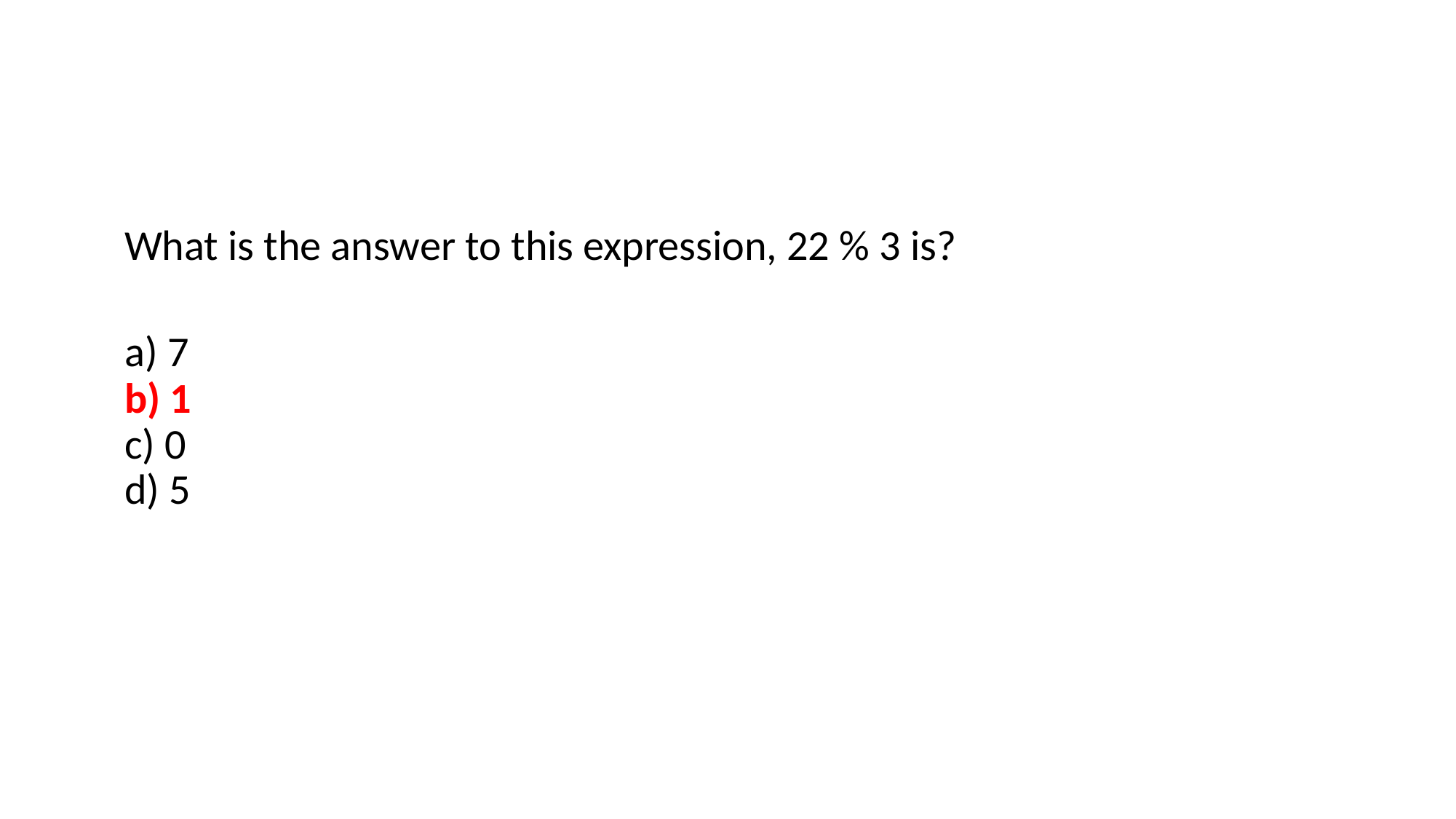

#
What is the answer to this expression, 22 % 3 is?
a) 7
b) 1
c) 0
d) 5